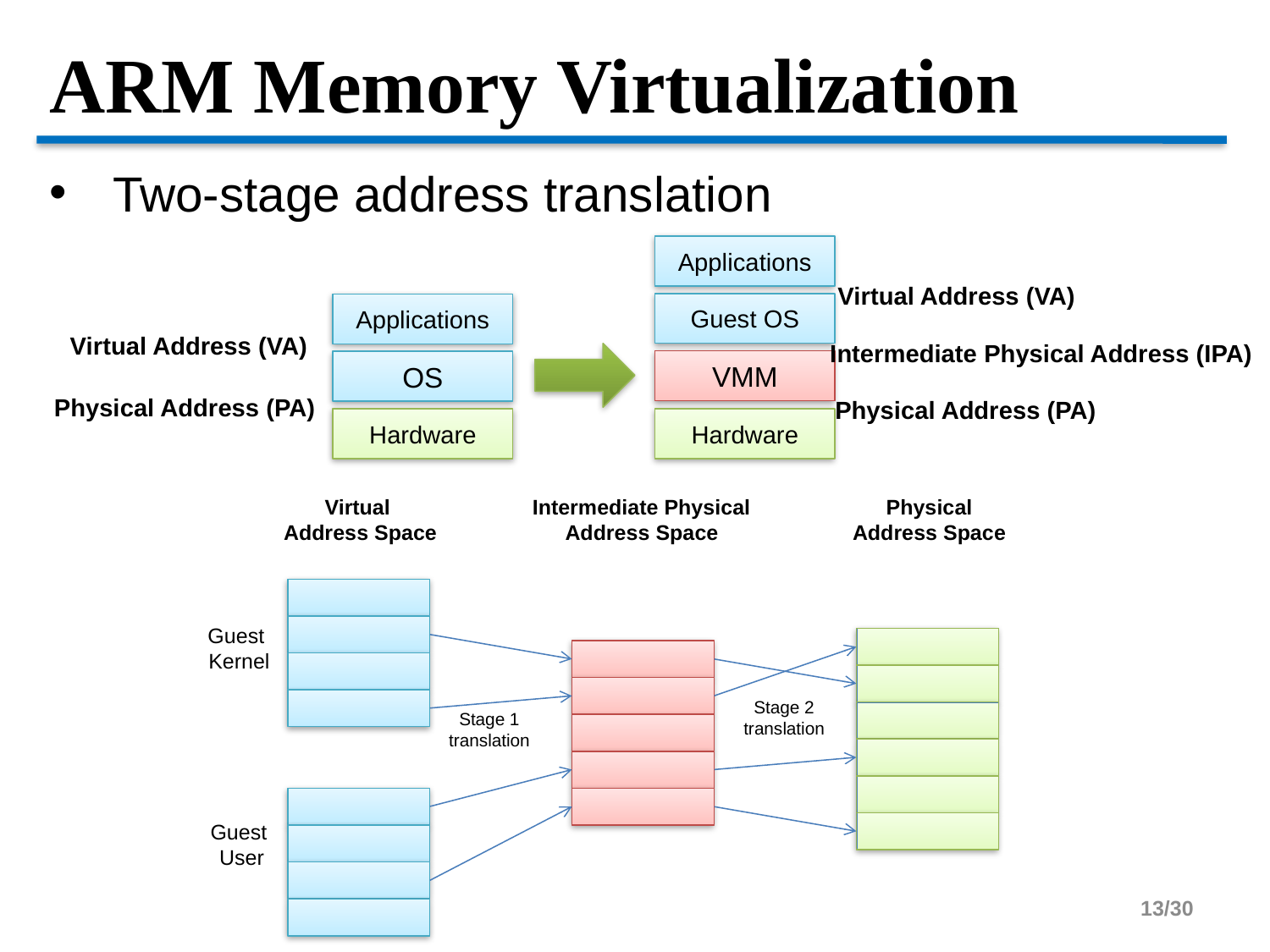

ARM Memory Virtualization
Two-stage address translation

Applications
Virtual Address (VA)
Guest OS
Applications
Virtual Address (VA)
Intermediate Physical Address (IPA)

VMM
OS
Physical Address (PA)
Physical Address (PA)
Hardware
Hardware
Virtual
Address Space
Intermediate Physical
Address Space
Physical
Address Space

Guest
Kernel

Stage 2
translation

Stage 1
translation

Guest
User

13/30